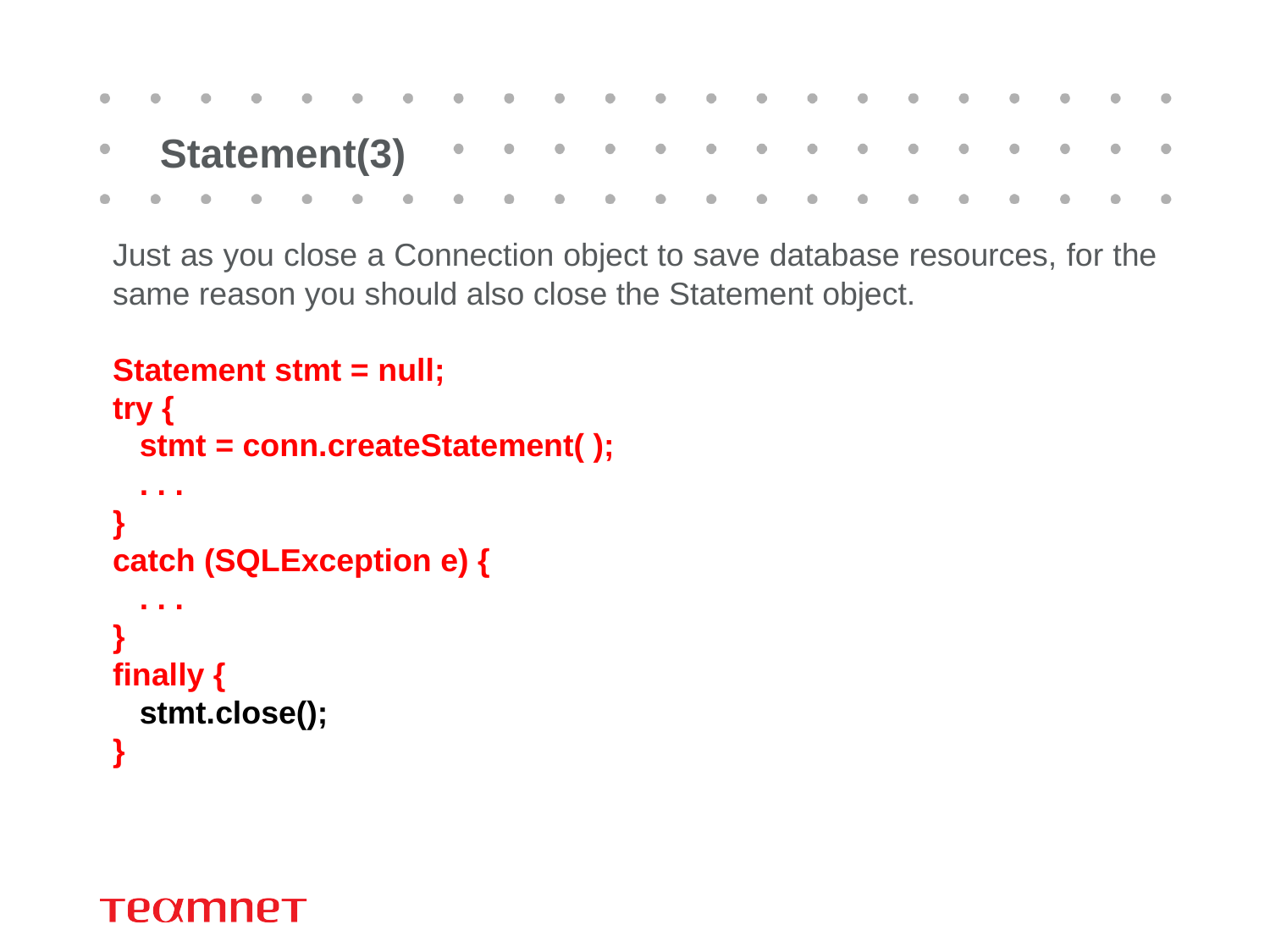

# Statement(3)
Just as you close a Connection object to save database resources, for the same reason you should also close the Statement object.

Statement stmt = null;
try {
   stmt = conn.createStatement( );
   . . .
}
catch (SQLException e) {
   . . .
}
finally {
   stmt.close();
}